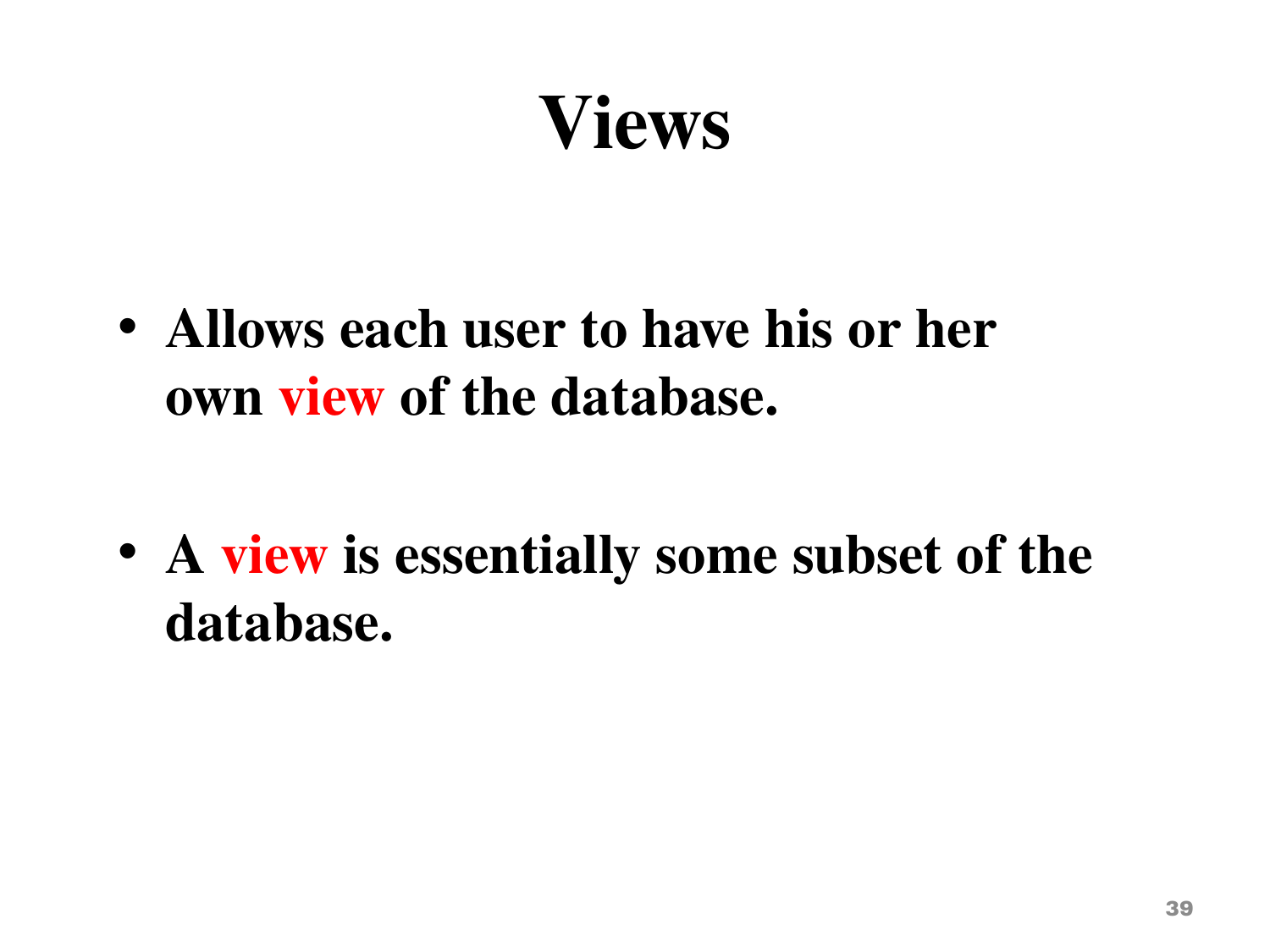

# Views
Allows each user to have his or her own view of the database.

A view is essentially some subset of the database.
39